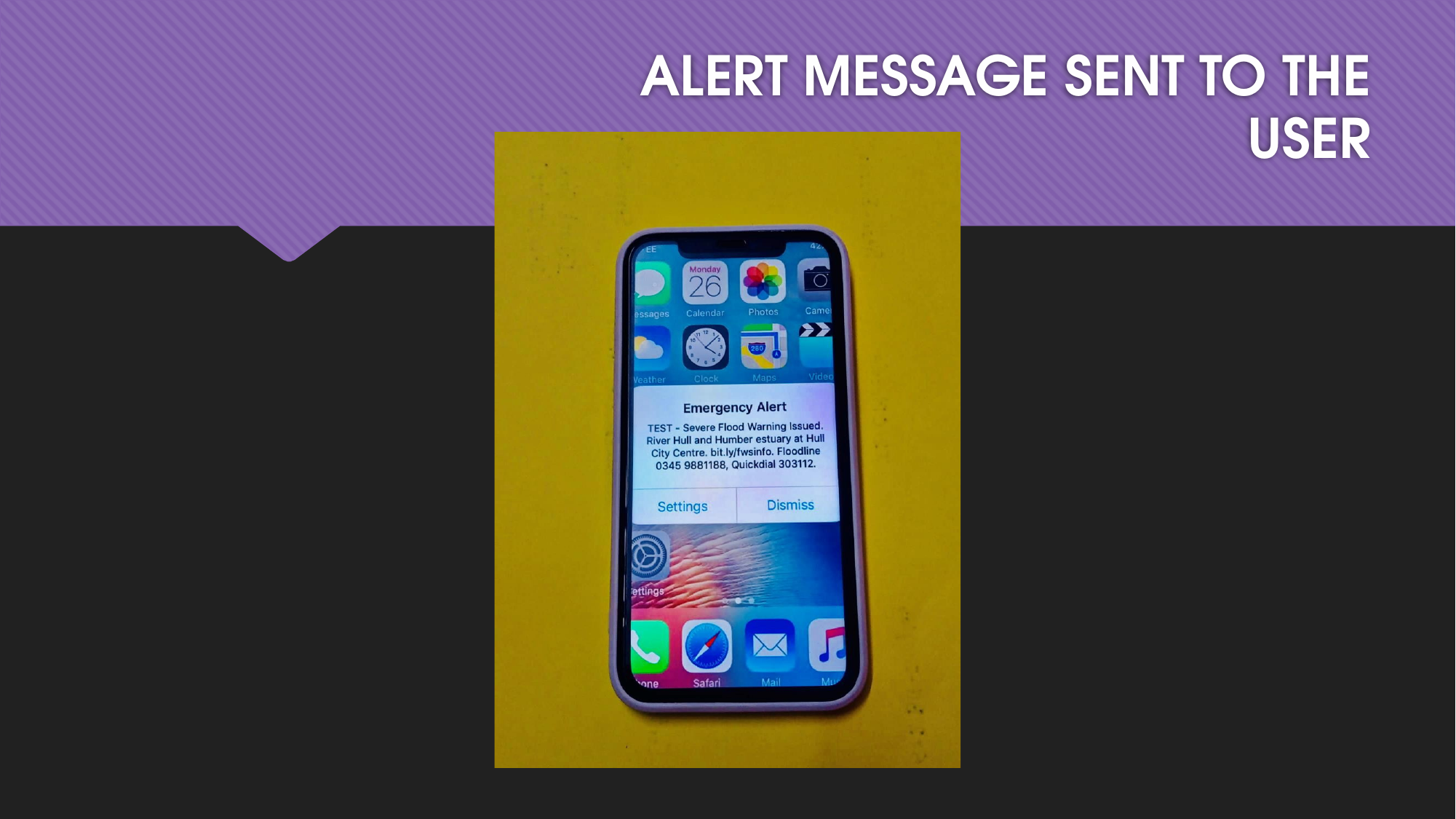

# ALERT MESSAGE SENT TO THE
USER